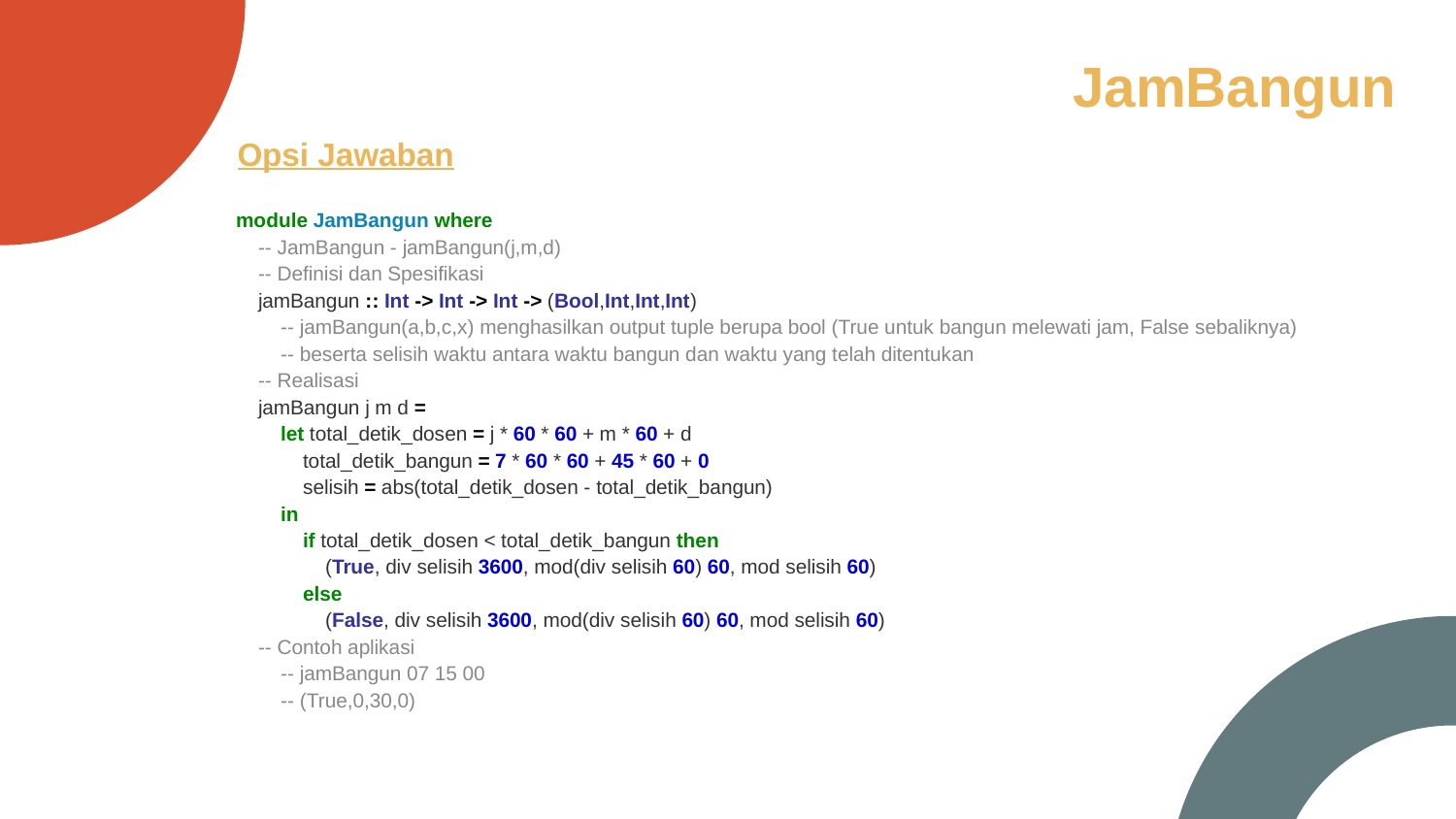

# JamBangun

Opsi Jawaban
module JamBangun where
    -- JamBangun - jamBangun(j,m,d)
    -- Definisi dan Spesifikasi
    jamBangun :: Int -> Int -> Int -> (Bool,Int,Int,Int)
        -- jamBangun(a,b,c,x) menghasilkan output tuple berupa bool (True untuk bangun melewati jam, False sebaliknya)
        -- beserta selisih waktu antara waktu bangun dan waktu yang telah ditentukan
    -- Realisasi
    jamBangun j m d =
        let total_detik_dosen = j * 60 * 60 + m * 60 + d
            total_detik_bangun = 7 * 60 * 60 + 45 * 60 + 0
            selisih = abs(total_detik_dosen - total_detik_bangun)
        in
            if total_detik_dosen < total_detik_bangun then
                (True, div selisih 3600, mod(div selisih 60) 60, mod selisih 60)
            else
                (False, div selisih 3600, mod(div selisih 60) 60, mod selisih 60)
    -- Contoh aplikasi
        -- jamBangun 07 15 00
        -- (True,0,30,0)